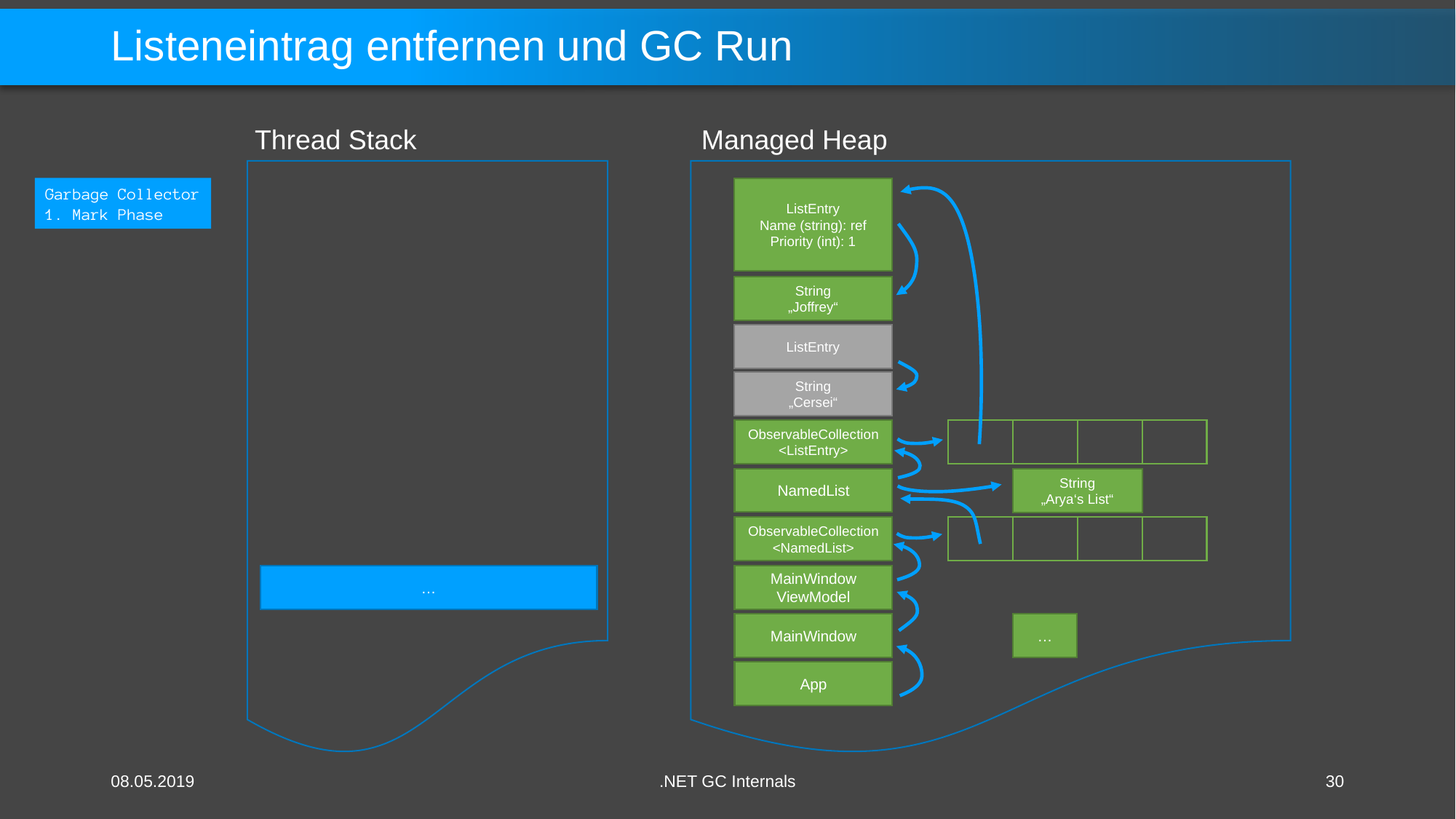

# Listeneintrag entfernen und GC Run
Thread Stack
Managed Heap

Garbage Collector
1. Mark Phase
ListEntry
Name (string): ref
Priority (int): 1

String
„Joffrey“
ListEntry

String
„Cersei“

ObservableCollection<ListEntry>

String
„Arya‘s List“
NamedList

ObservableCollection<NamedList>

…
MainWindow
ViewModel

MainWindow
…

App
08.05.2019
.NET GC Internals
30